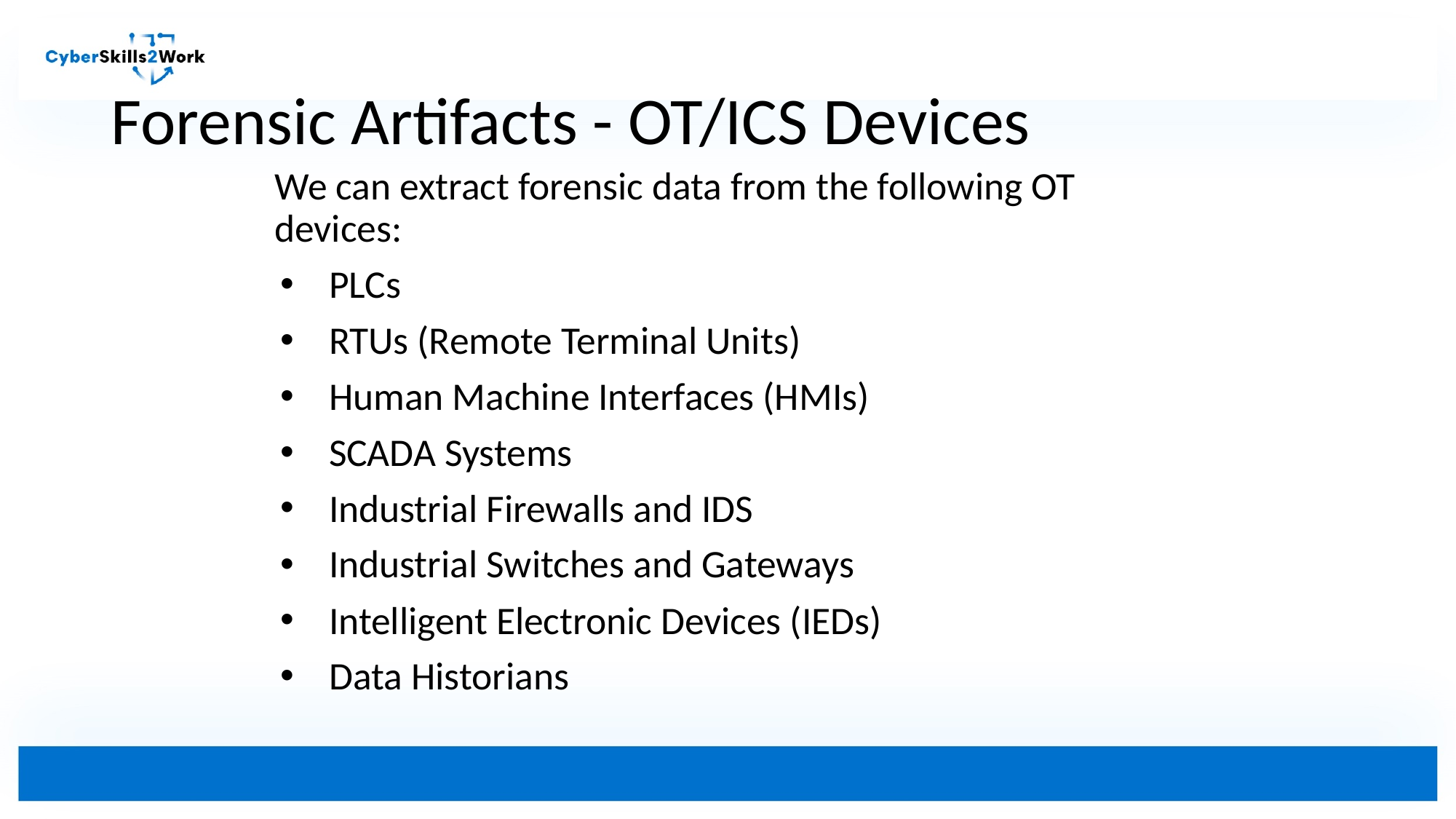

# Forensic Artifacts - OT/ICS Devices
We can extract forensic data from the following OT devices:
PLCs
RTUs (Remote Terminal Units)
Human Machine Interfaces (HMIs)
SCADA Systems
Industrial Firewalls and IDS
Industrial Switches and Gateways
Intelligent Electronic Devices (IEDs)
Data Historians